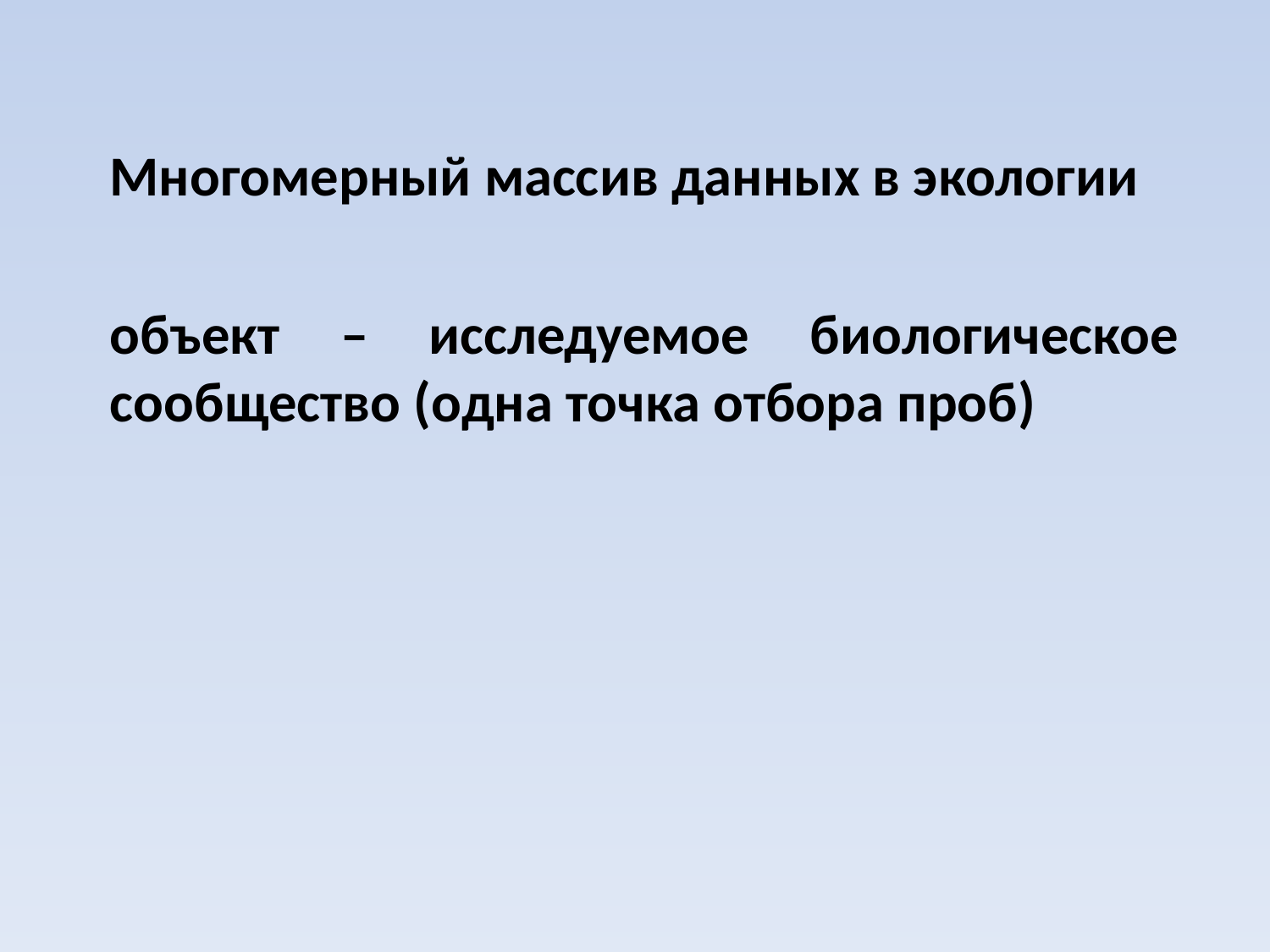

Многомерный массив данных в экологии

объект – исследуемое биологическое сообщество (одна точка отбора проб)